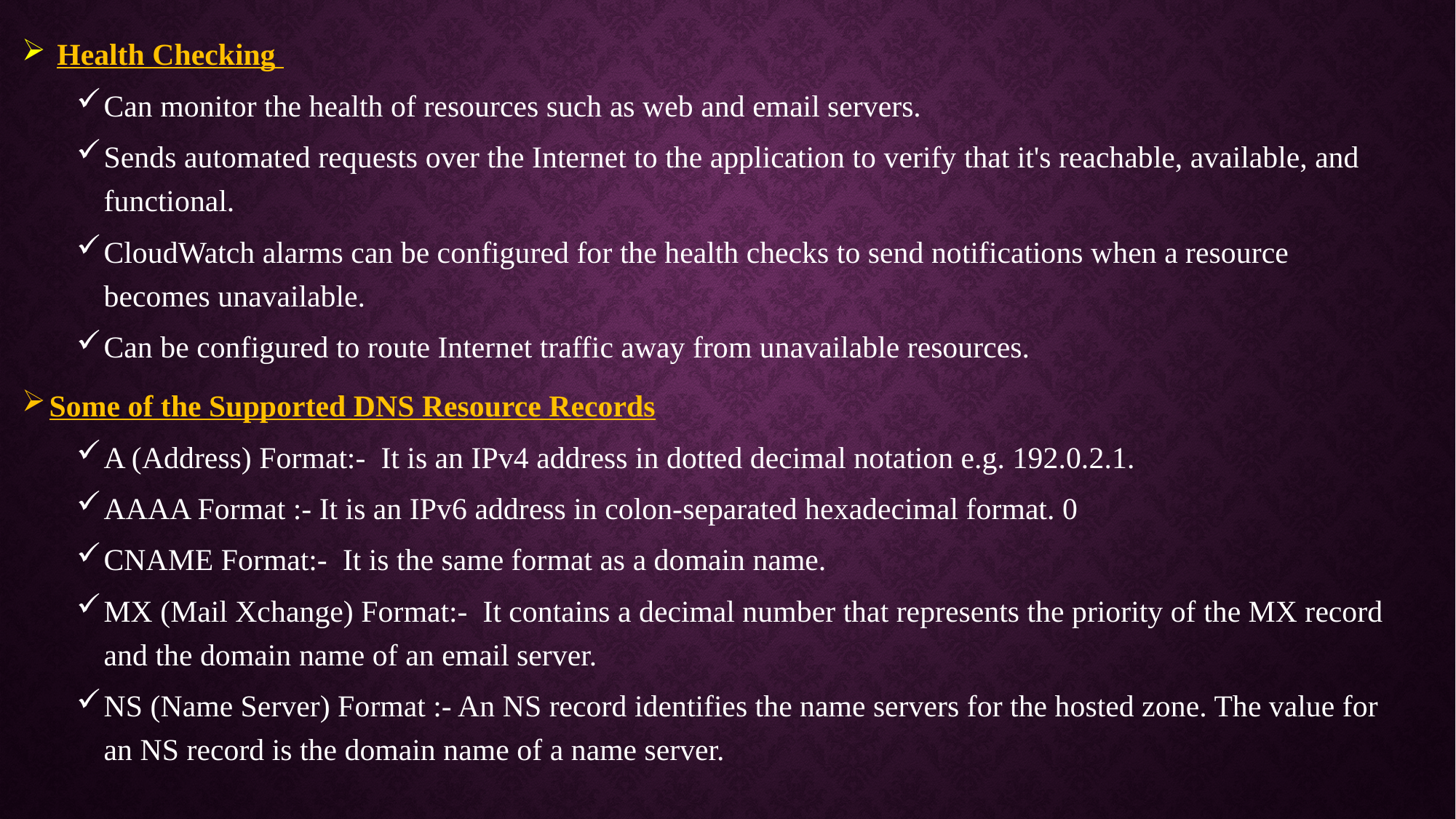

Health Checking
Can monitor the health of resources such as web and email servers.
Sends automated requests over the Internet to the application to verify that it's reachable, available, and functional.
CloudWatch alarms can be configured for the health checks to send notifications when a resource becomes unavailable.
Can be configured to route Internet traffic away from unavailable resources.
Some of the Supported DNS Resource Records
A (Address) Format:-  It is an IPv4 address in dotted decimal notation e.g. 192.0.2.1.
AAAA Format :- It is an IPv6 address in colon-separated hexadecimal format. 0
CNAME Format:-  It is the same format as a domain name.
MX (Mail Xchange) Format:-  It contains a decimal number that represents the priority of the MX record and the domain name of an email server.
NS (Name Server) Format :- An NS record identifies the name servers for the hosted zone. The value for an NS record is the domain name of a name server.